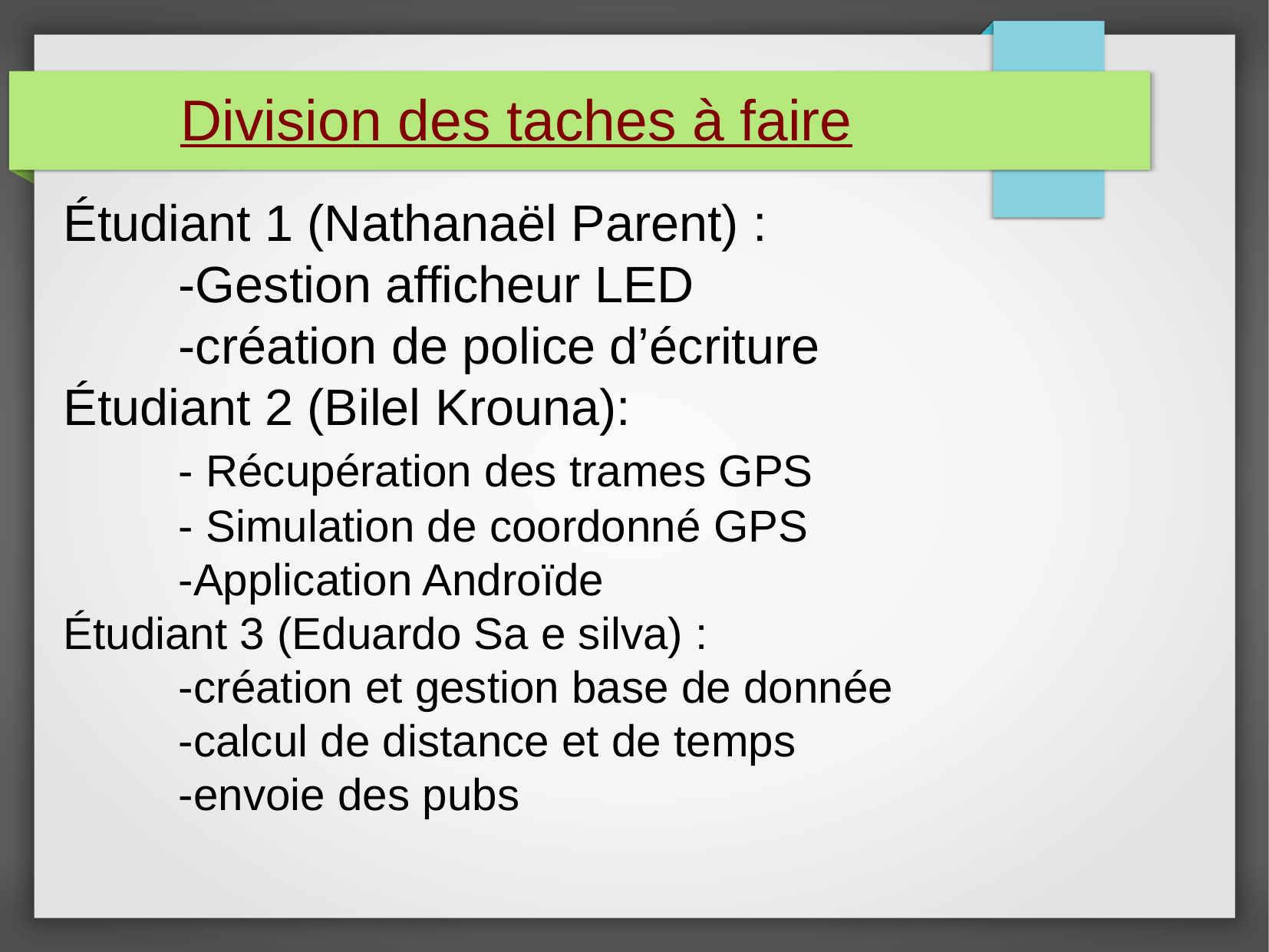

Division des taches à faire
Étudiant 1 (Nathanaël Parent) :
	-Gestion afficheur LED
	-création de police d’écriture
Étudiant 2 (Bilel Krouna):
	- Récupération des trames GPS
	- Simulation de coordonné GPS
	-Application Androïde
Étudiant 3 (Eduardo Sa e silva) :
	-création et gestion base de donnée
	-calcul de distance et de temps
	-envoie des pubs